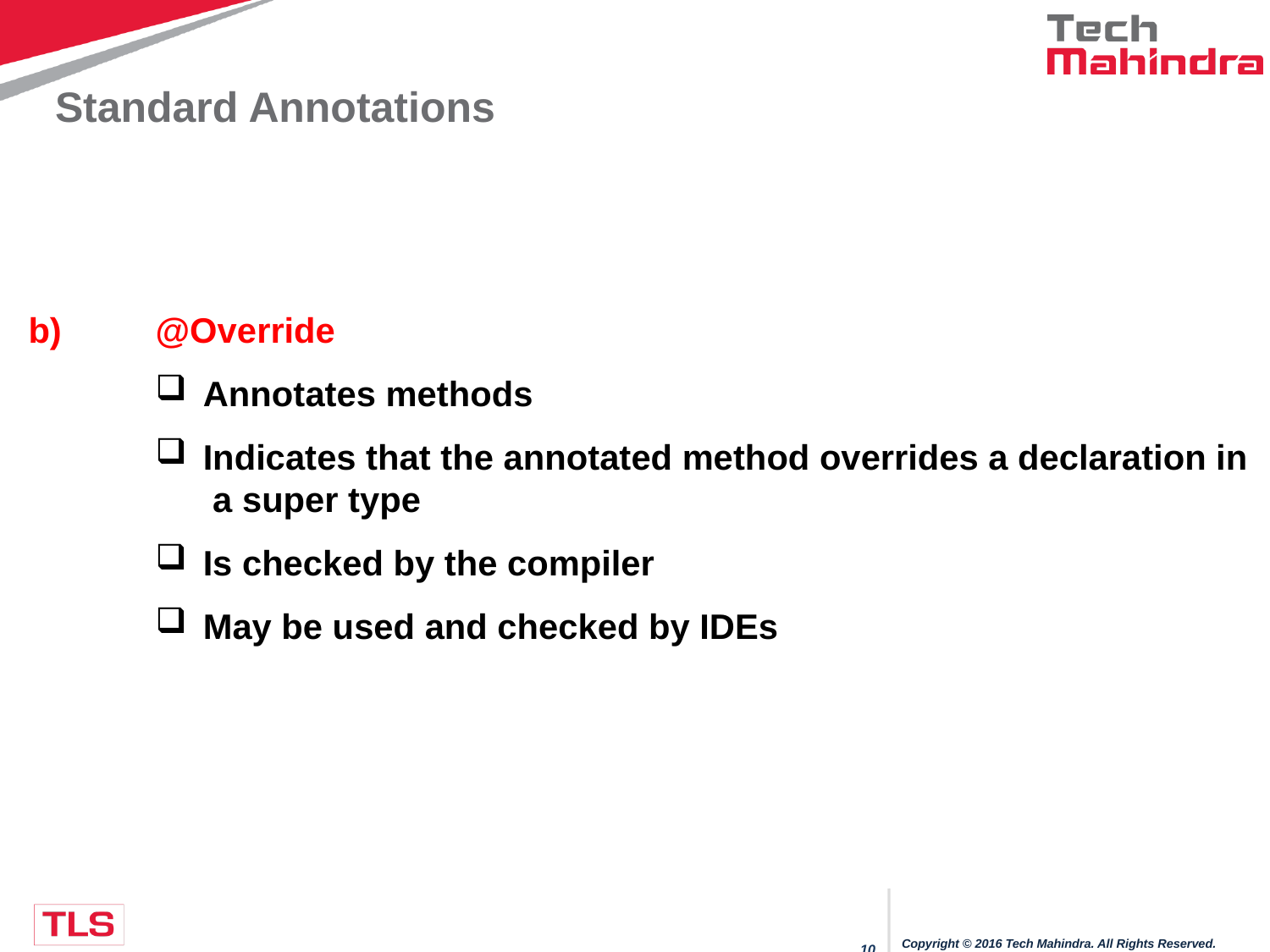

# Standard Annotations
b) 	@Override
Annotates methods
Indicates that the annotated method overrides a declaration in   a super type
Is checked by the compiler
May be used and checked by IDEs
Copyright © 2016 Tech Mahindra. All Rights Reserved.